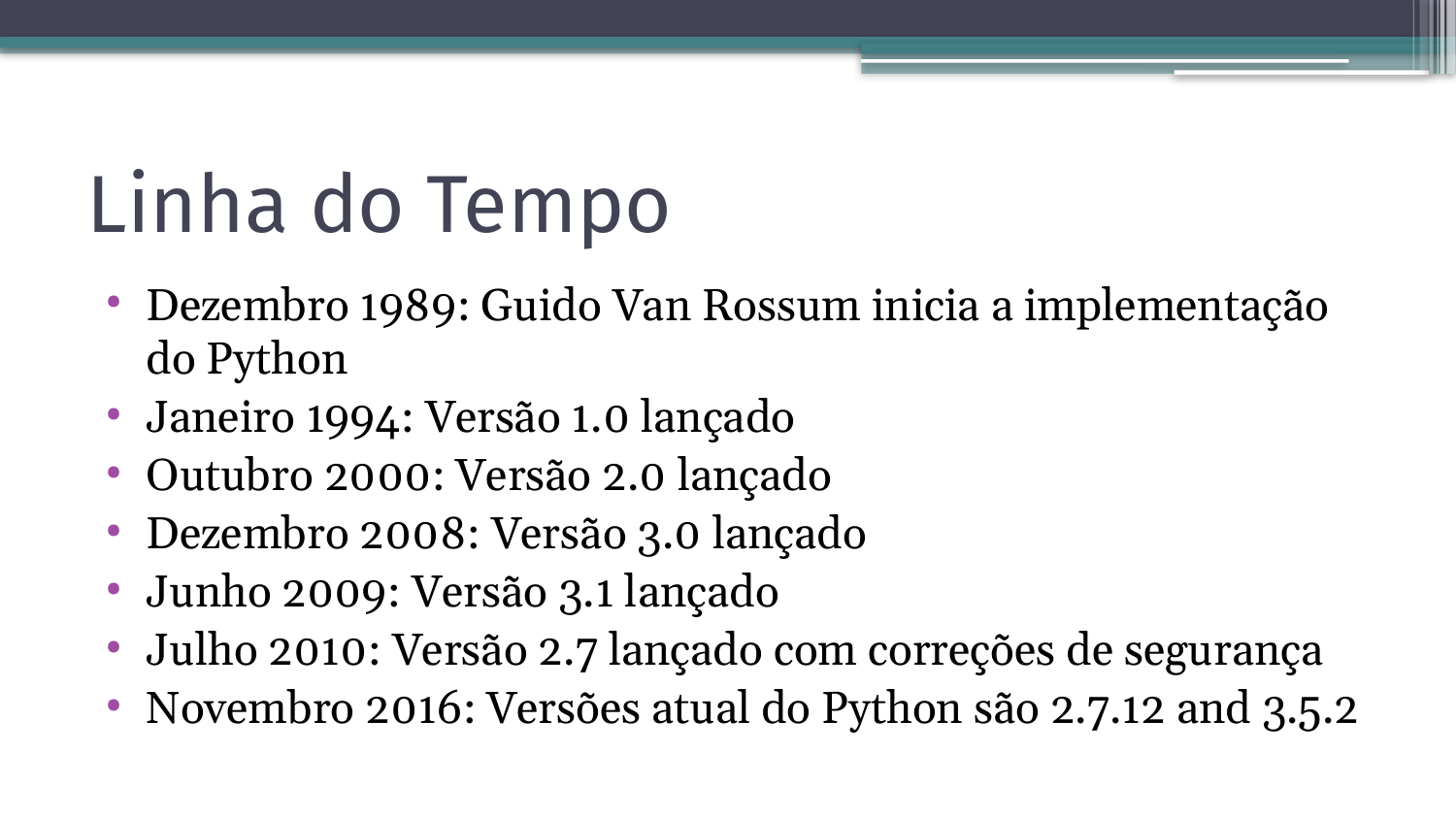

# Linha do Tempo
Dezembro 1989: Guido Van Rossum inicia a implementação do Python
Janeiro 1994: Versão 1.0 lançado
Outubro 2000: Versão 2.0 lançado
Dezembro 2008: Versão 3.0 lançado
Junho 2009: Versão 3.1 lançado
Julho 2010: Versão 2.7 lançado com correções de segurança
Novembro 2016: Versões atual do Python são 2.7.12 and 3.5.2